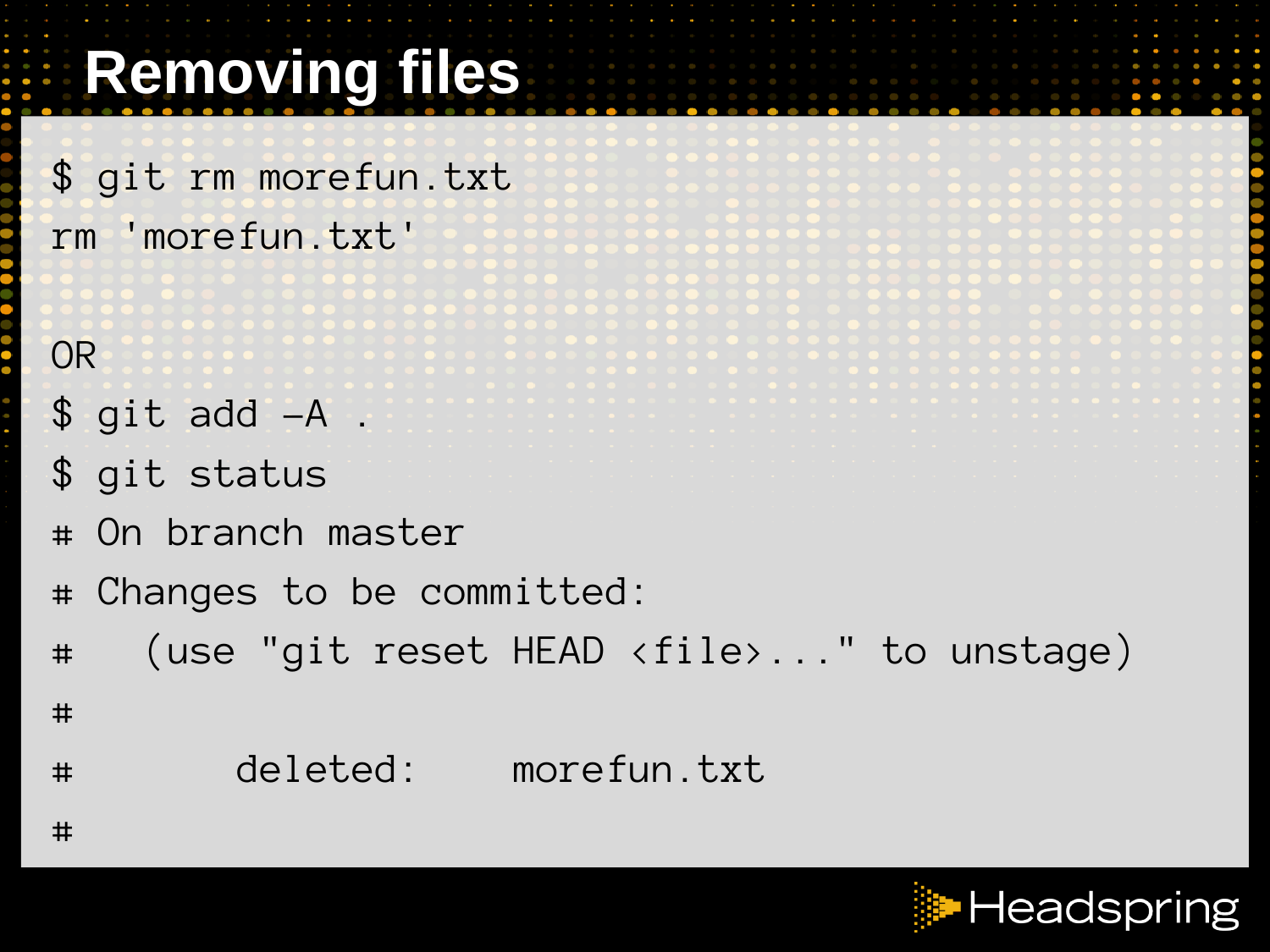

# Removing files
$ git rm morefun.txt
rm 'morefun.txt'

OR
$ git add -A .
$ git status
# On branch master
# Changes to be committed:
#   (use "git reset HEAD <file>..." to unstage)
#
#       deleted:    morefun.txt
#